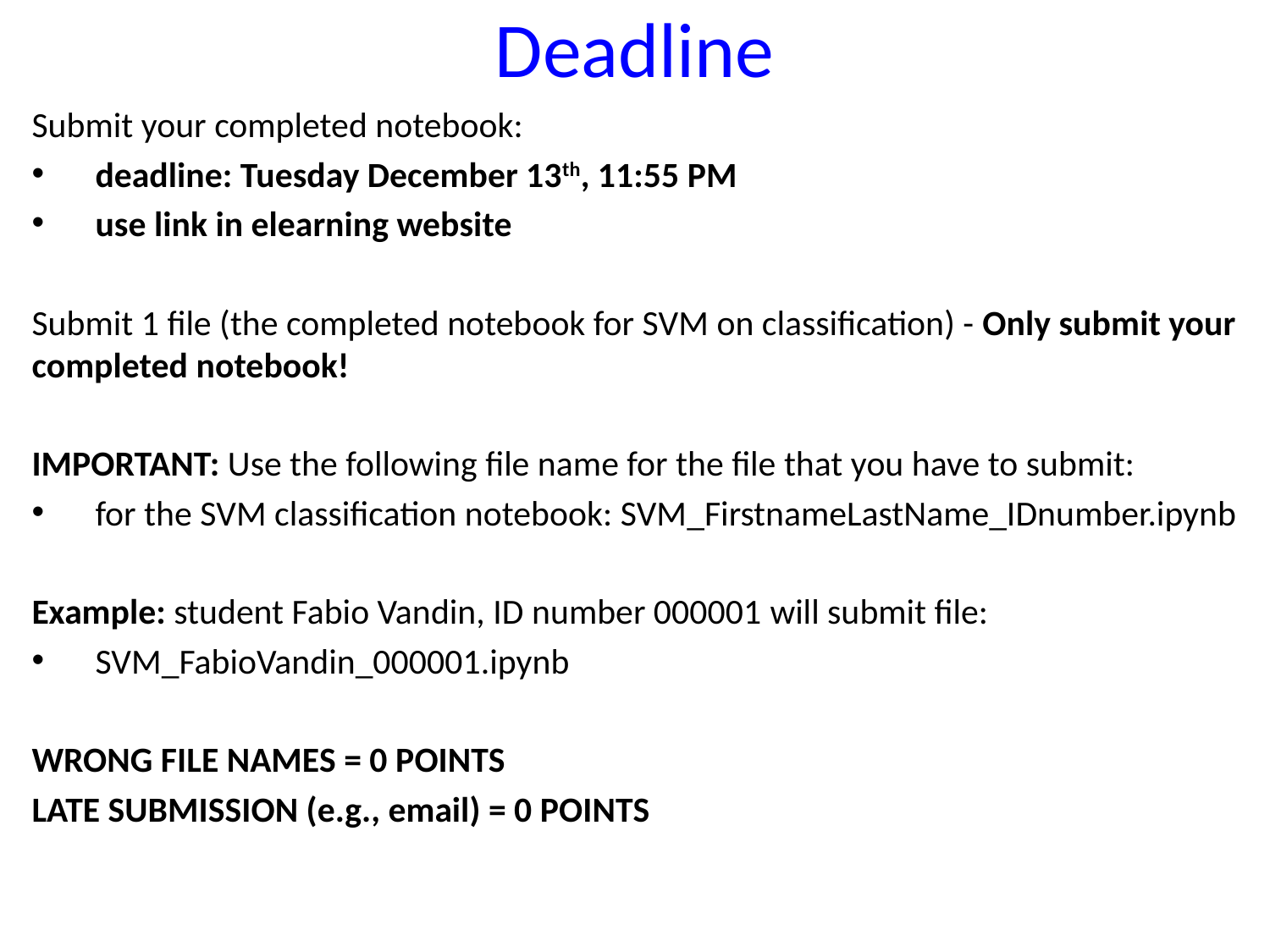

# Deadline
Submit your completed notebook:
deadline: Tuesday December 13th, 11:55 PM
use link in elearning website

Submit 1 file (the completed notebook for SVM on classification) - Only submit your completed notebook!

IMPORTANT: Use the following file name for the file that you have to submit:
for the SVM classification notebook: SVM_FirstnameLastName_IDnumber.ipynb

Example: student Fabio Vandin, ID number 000001 will submit file:
SVM_FabioVandin_000001.ipynb

WRONG FILE NAMES = 0 POINTS
LATE SUBMISSION (e.g., email) = 0 POINTS